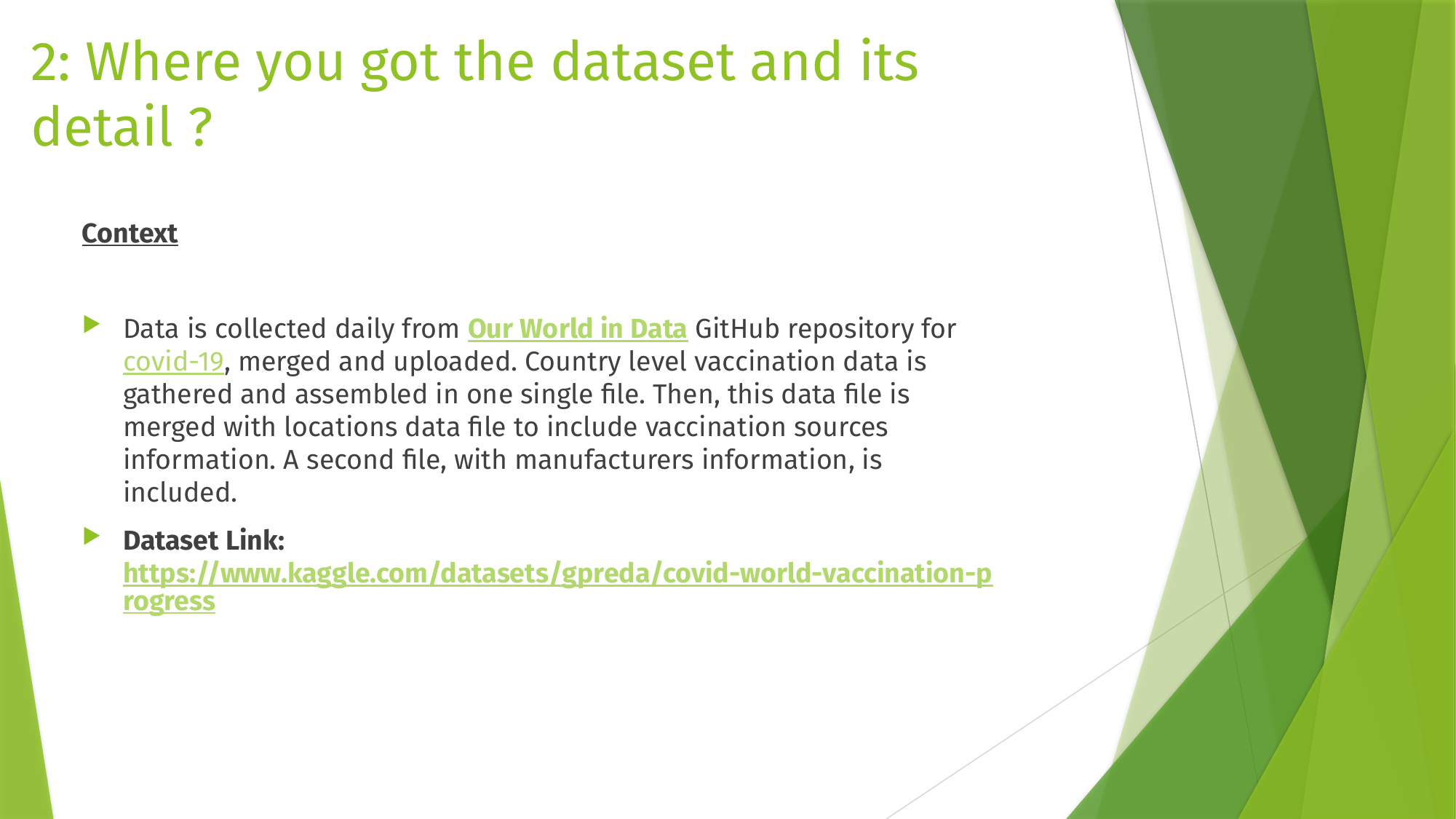

# 2: Where you got the dataset and its detail ?
Context

Data is collected daily from Our World in Data GitHub repository for covid-19, merged and uploaded. Country level vaccination data is gathered and assembled in one single file. Then, this data file is merged with locations data file to include vaccination sources information. A second file, with manufacturers information, is included.
Dataset Link: https://www.kaggle.com/datasets/gpreda/covid-world-vaccination-progress